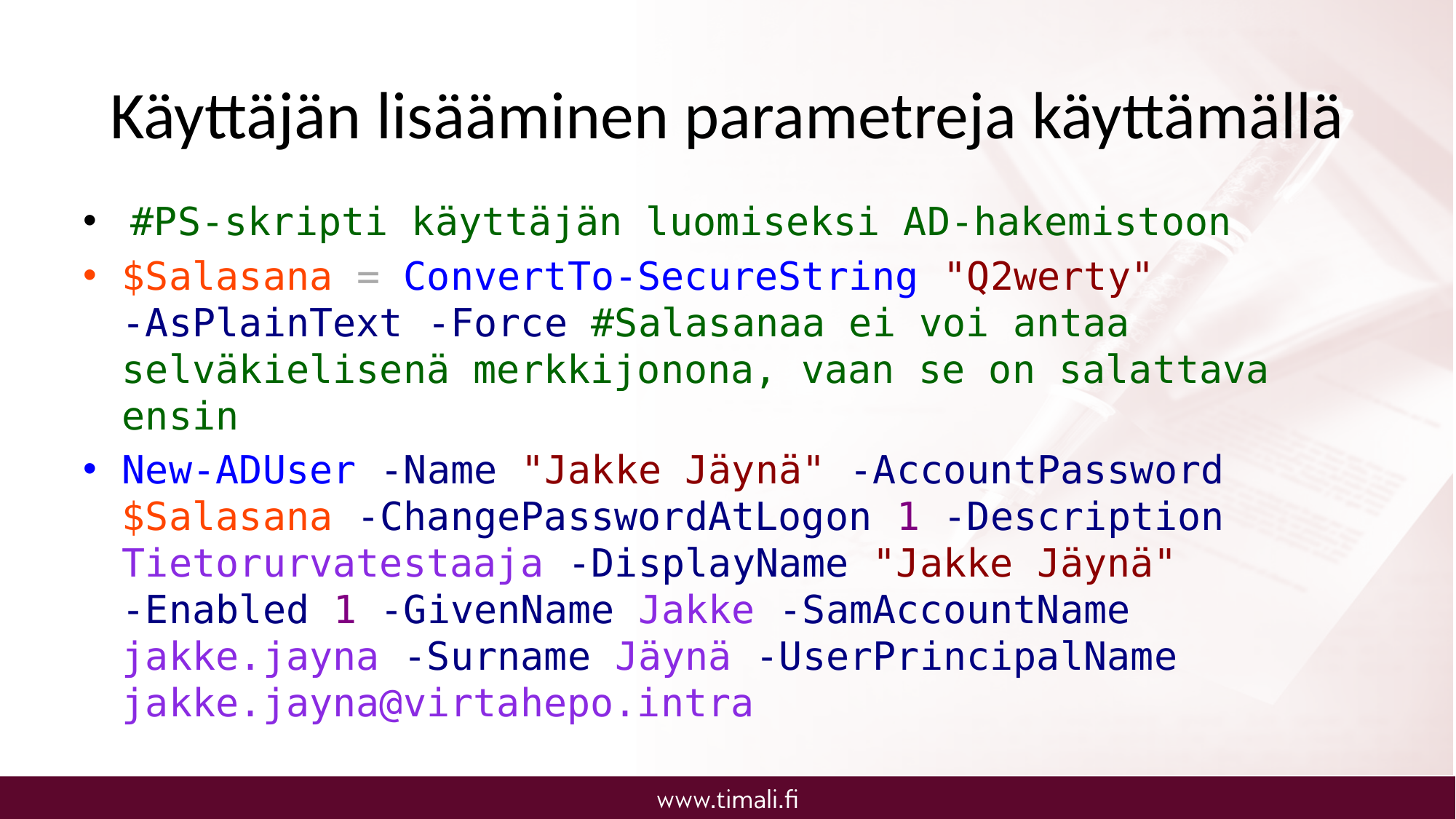

# Käyttäjän lisääminen parametreja käyttämällä
 #PS-skripti käyttäjän luomiseksi AD-hakemistoon
$Salasana = ConvertTo-SecureString "Q2werty"
-AsPlainText -Force #Salasanaa ei voi antaa selväkielisenä merkkijonona, vaan se on salattava ensin
New-ADUser -Name "Jakke Jäynä" -AccountPassword $Salasana -ChangePasswordAtLogon 1 -Description Tietorurvatestaaja -DisplayName "Jakke Jäynä"
-Enabled 1 -GivenName Jakke -SamAccountName jakke.jayna -Surname Jäynä -UserPrincipalName jakke.jayna@virtahepo.intra